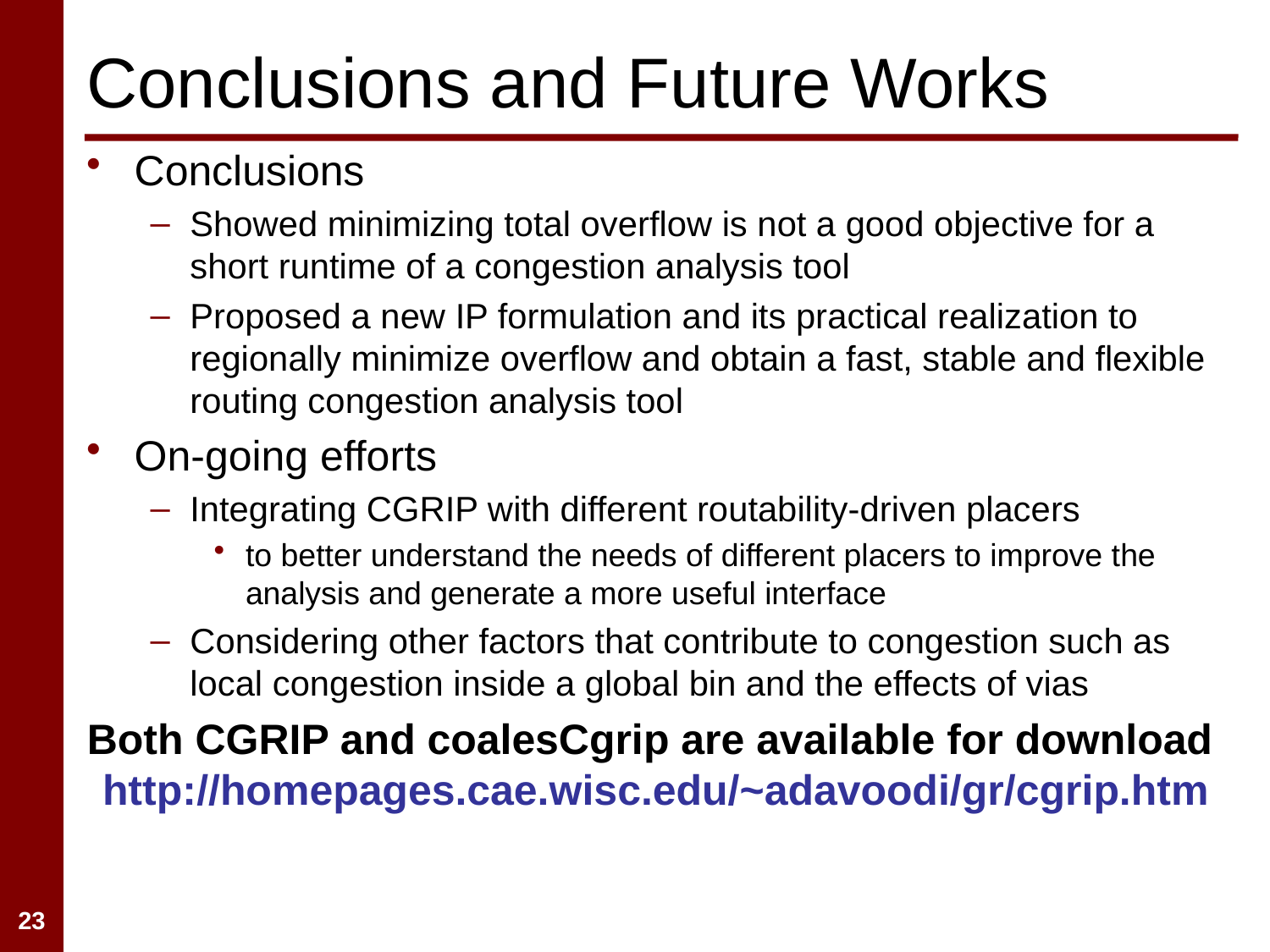

# Conclusions and Future Works
Conclusions
Showed minimizing total overflow is not a good objective for a short runtime of a congestion analysis tool
Proposed a new IP formulation and its practical realization to regionally minimize overflow and obtain a fast, stable and flexible routing congestion analysis tool
On-going efforts
Integrating CGRIP with different routability-driven placers
to better understand the needs of different placers to improve the analysis and generate a more useful interface
Considering other factors that contribute to congestion such as local congestion inside a global bin and the effects of vias
Both CGRIP and coalesCgrip are available for download  http://homepages.cae.wisc.edu/~adavoodi/gr/cgrip.htm